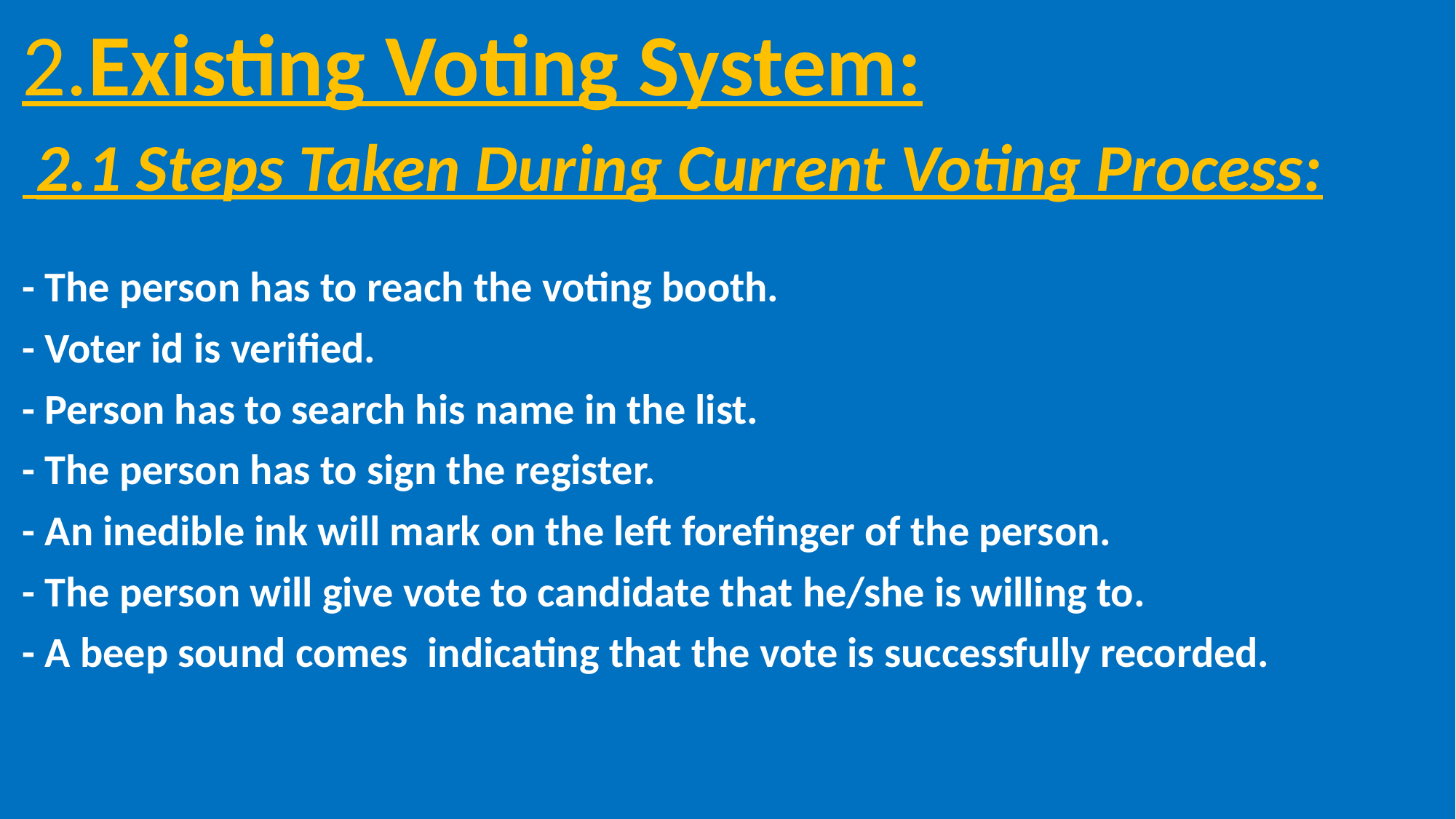

# 2.Existing Voting System:
 2.1 Steps Taken During Current Voting Process:

- The person has to reach the voting booth.
- Voter id is verified.
- Person has to search his name in the list.
- The person has to sign the register.
- An inedible ink will mark on the left forefinger of the person.
- The person will give vote to candidate that he/she is willing to.
- A beep sound comes  indicating that the vote is successfully recorded.